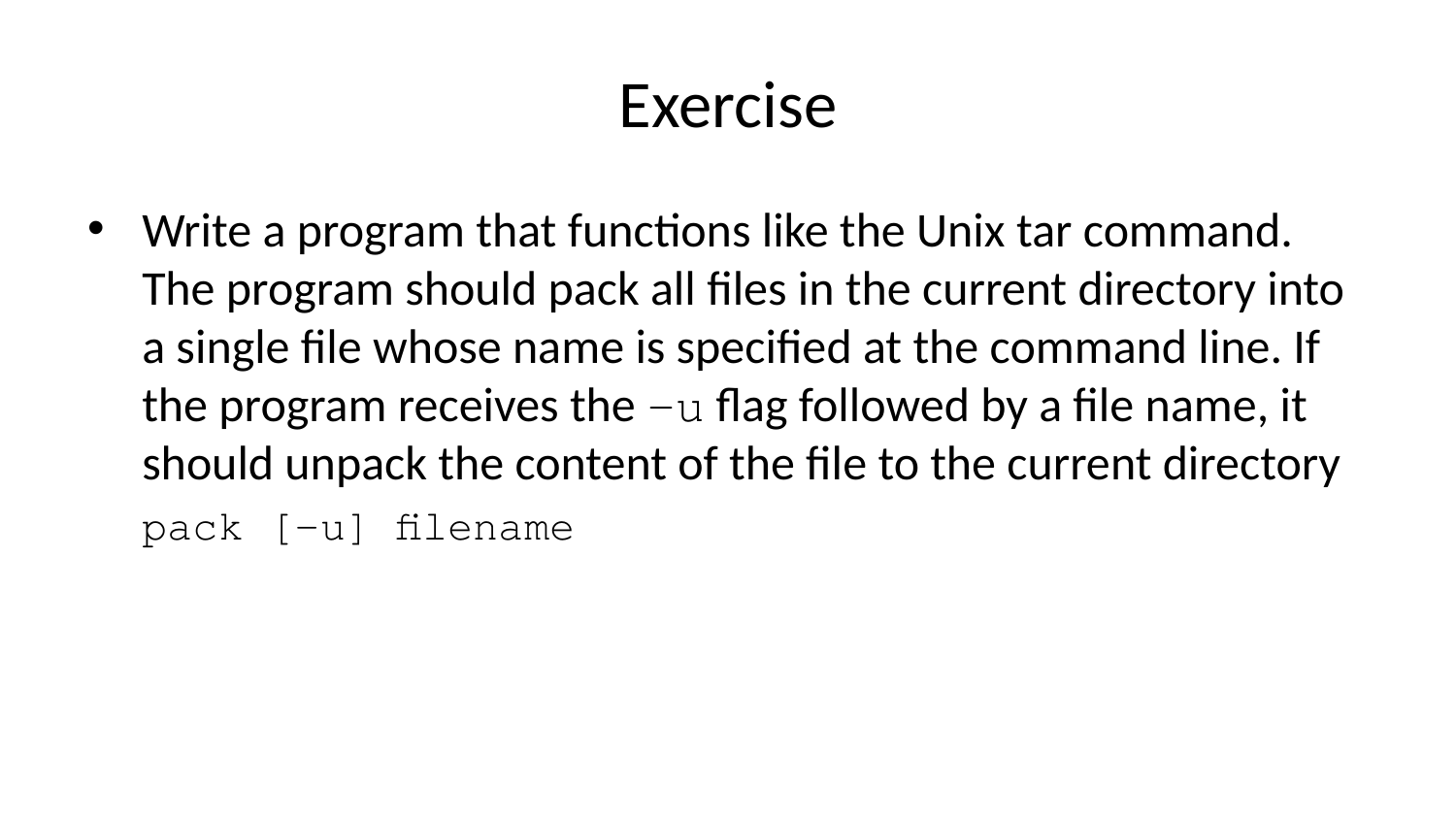

# Exercise
Write a program that functions like the Unix tar command. The program should pack all files in the current directory into a single file whose name is specified at the command line. If the program receives the –u flag followed by a file name, it should unpack the content of the file to the current directory
pack [-u] filename